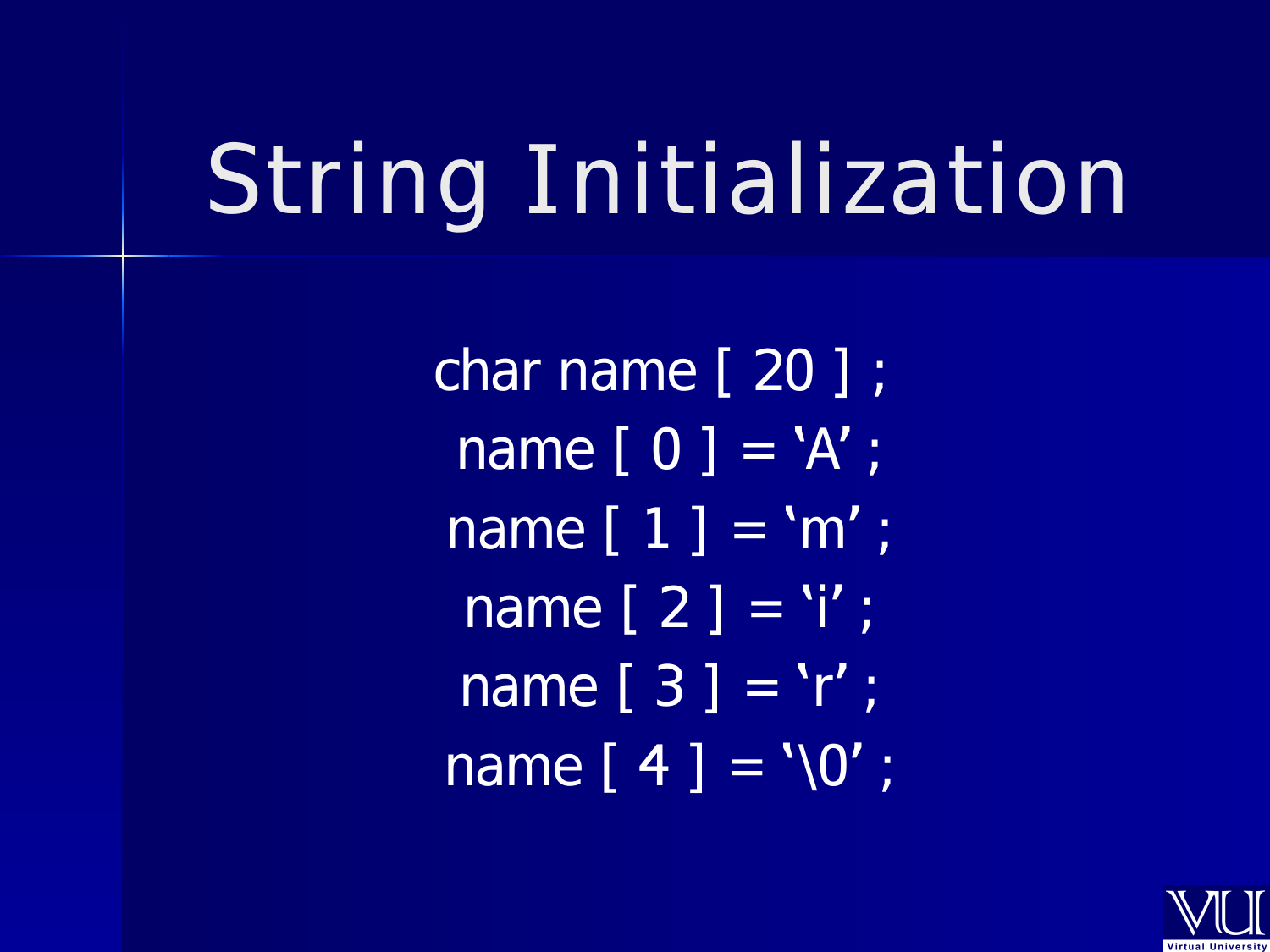

# String Initialization
char name [ 20 ] ;
name [ 0 ] = ‘A’ ;
name [ 1 ] = ‘m’ ;
name [ 2 ] = ‘i’ ;
name [ 3 ] = ‘r’ ;
name [ 4 ] = ‘\0’ ;